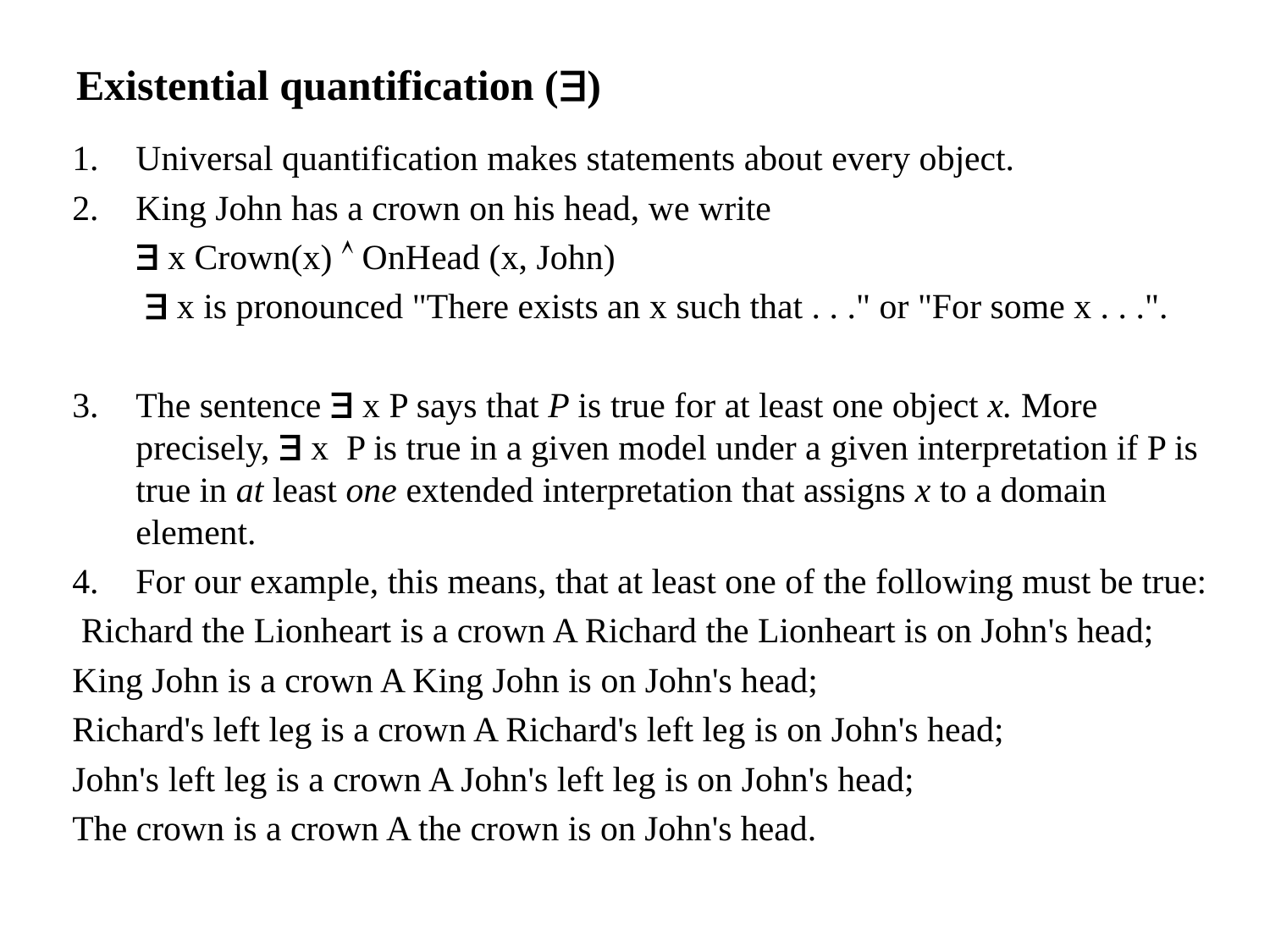

# Existential quantification (∃)
Universal quantification makes statements about every object.
King John has a crown on his head, we write
	∃ x Crown(x) ∧ OnHead (x, John)
	 ∃ x is pronounced "There exists an x such that . . ." or "For some x . . .".

The sentence ∃ x P says that P is true for at least one object x. More precisely, ∃ x  P is true in a given model under a given interpretation if P is true in at least one extended interpretation that assigns x to a domain element.
For our example, this means, that at least one of the following must be true:
 Richard the Lionheart is a crown A Richard the Lionheart is on John's head;
King John is a crown A King John is on John's head;
Richard's left leg is a crown A Richard's left leg is on John's head;
John's left leg is a crown A John's left leg is on John's head;
The crown is a crown A the crown is on John's head.